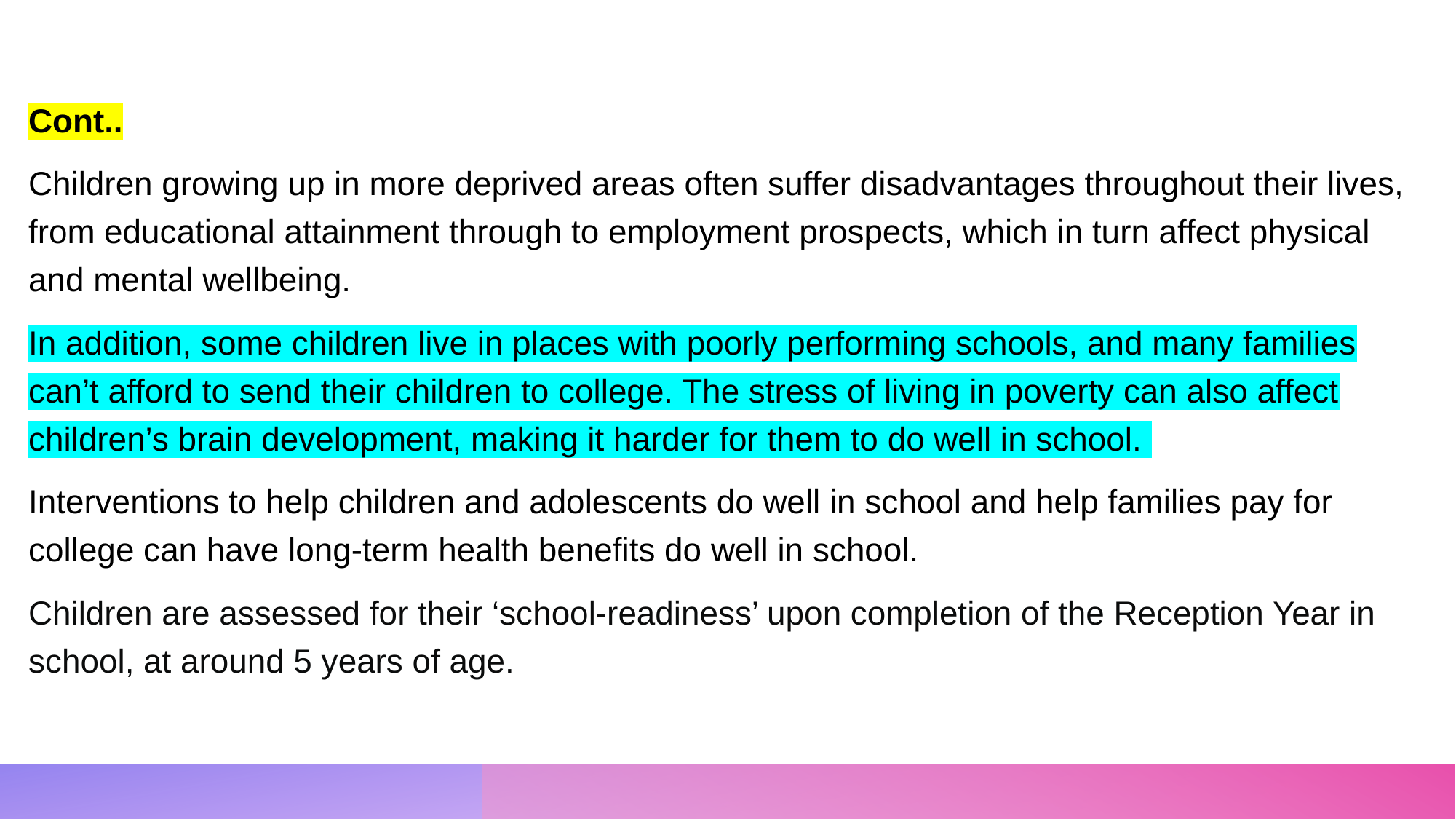

Cont..
Children growing up in more deprived areas often suffer disadvantages throughout their lives, from educational attainment through to employment prospects, which in turn affect physical and mental wellbeing.
In addition, some children live in places with poorly performing schools, and many families can’t afford to send their children to college. The stress of living in poverty can also affect children’s brain development, making it harder for them to do well in school.
Interventions to help children and adolescents do well in school and help families pay for college can have long-term health benefits do well in school.
Children are assessed for their ‘school-readiness’ upon completion of the Reception Year in school, at around 5 years of age.